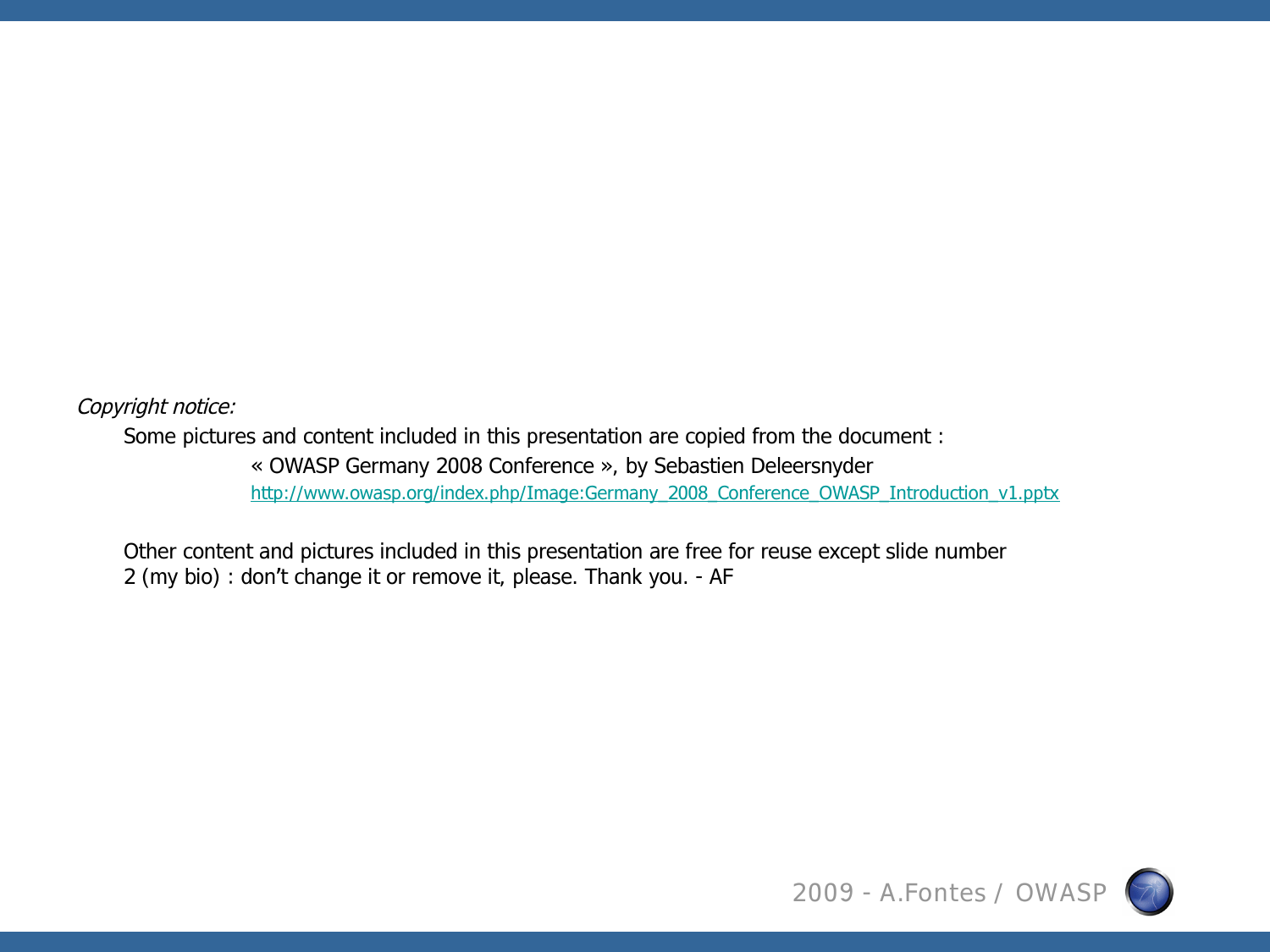

#

Copyright notice:
	Some pictures and content included in this presentation are copied from the document :
		« OWASP Germany 2008 Conference », by Sebastien Deleersnyder
		http://www.owasp.org/index.php/Image:Germany_2008_Conference_OWASP_Introduction_v1.pptx

	Other content and pictures included in this presentation are free for reuse except slide number
2 (my bio) : don’t change it or remove it, please. Thank you. - AF